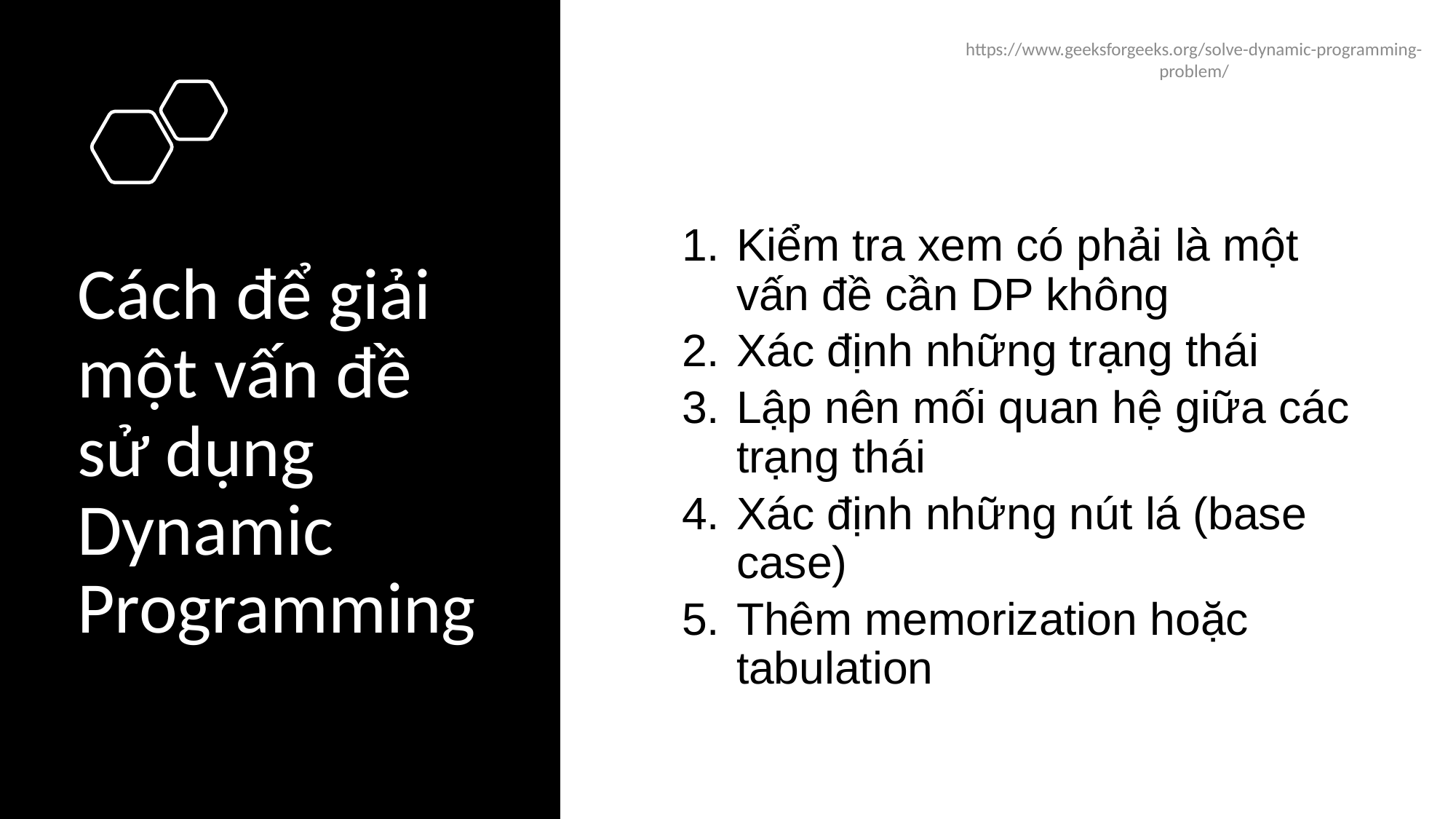

https://www.geeksforgeeks.org/solve-dynamic-programming-problem/

Kiểm tra xem có phải là một vấn đề cần DP không
Xác định những trạng thái
Lập nên mối quan hệ giữa các trạng thái
Xác định những nút lá (base case)
Thêm memorization hoặc tabulation

# Cách để giải một vấn đề sử dụng Dynamic Programming